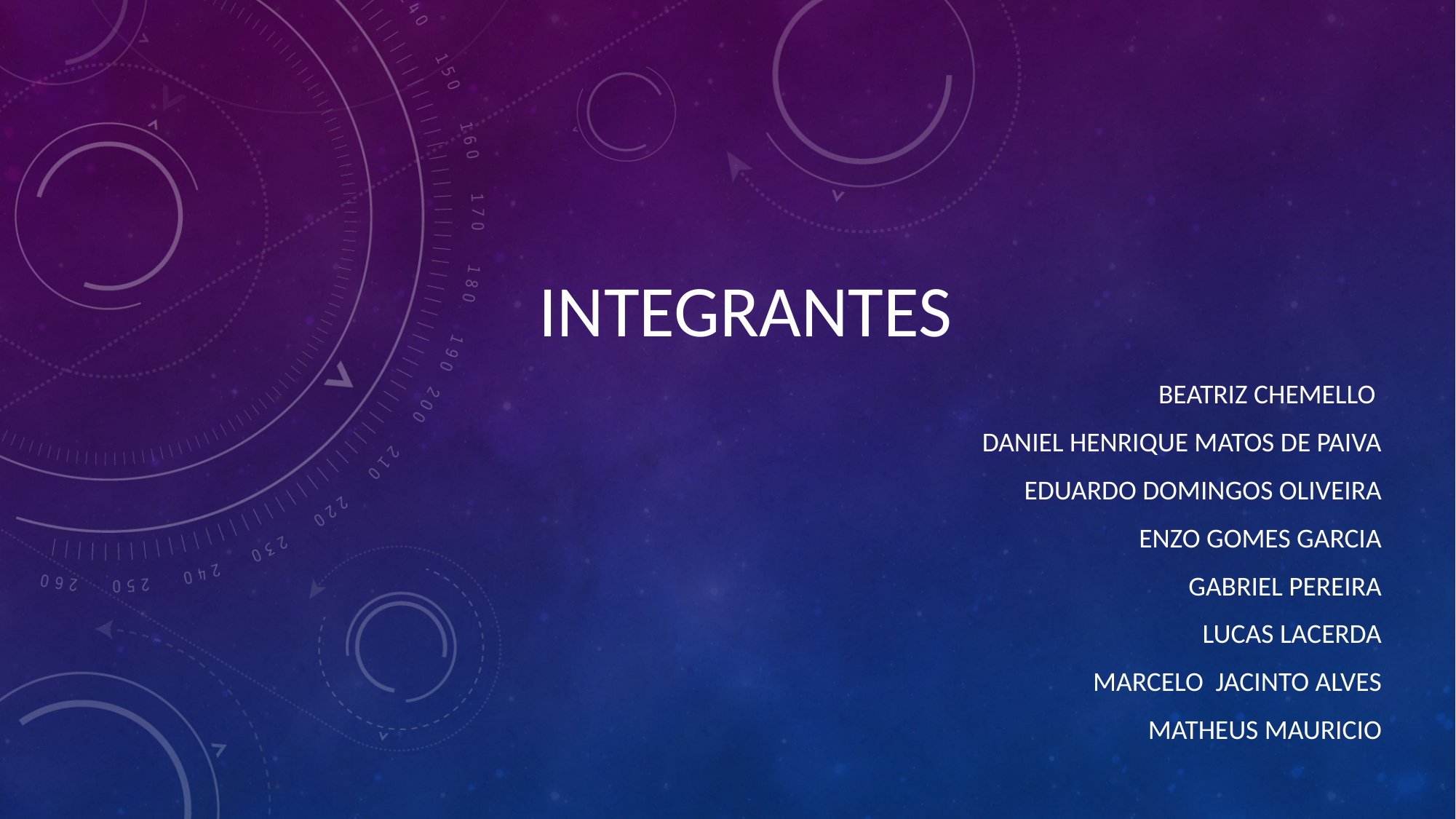

# Integrantes
Beatriz Chemello
Daniel Henrique Matos de Paiva
Eduardo Domingos Oliveira
Enzo gomes Garcia
Gabriel pereira
Lucas Lacerda
Marcelo  Jacinto alves
Matheus Mauricio